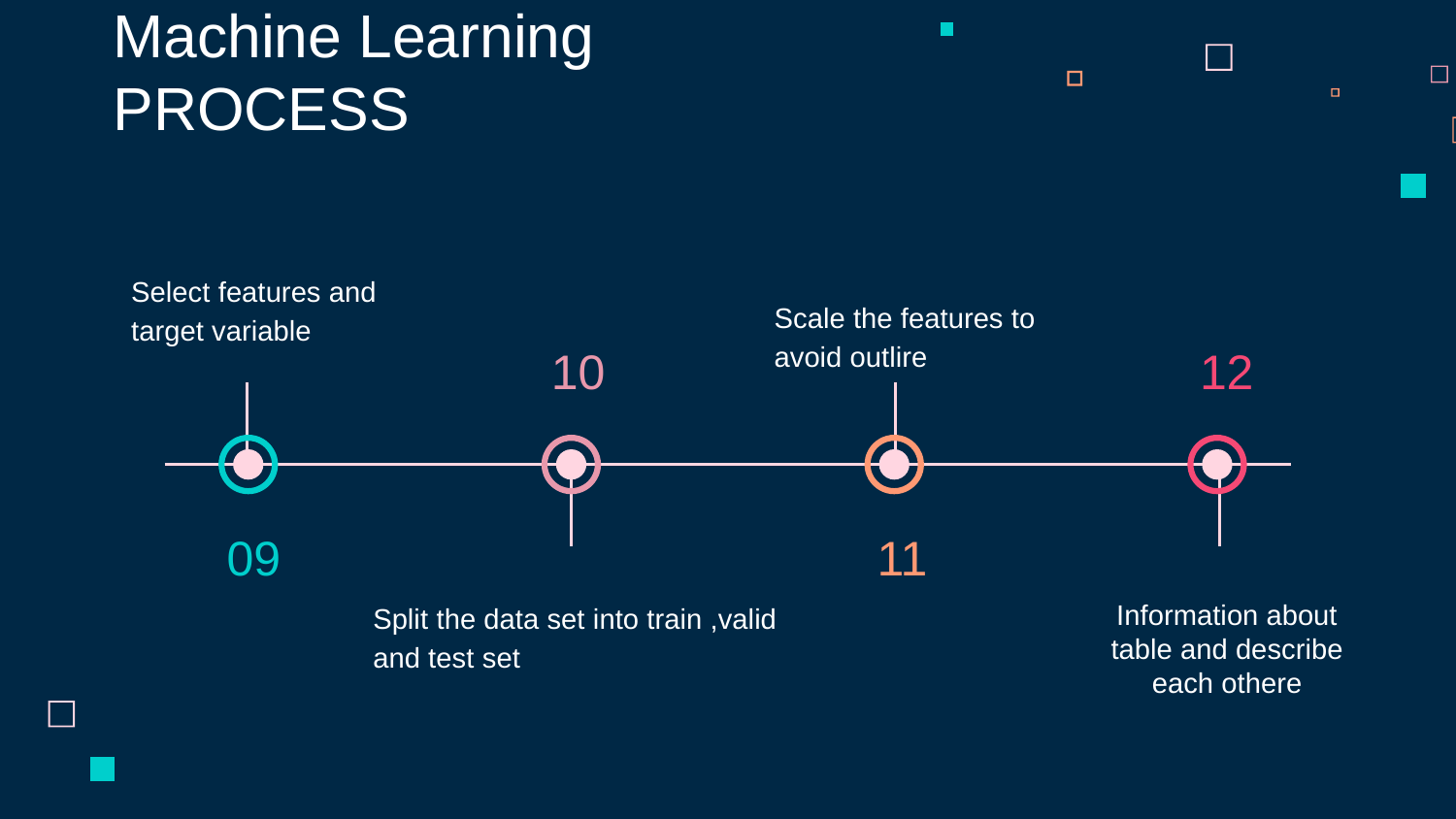

# Machine Learning PROCESS
Select features and target variable
Scale the features to avoid outlire
 10
 12

 09
 11
Split the data set into train ,valid and test set
Information about table and describe each othere